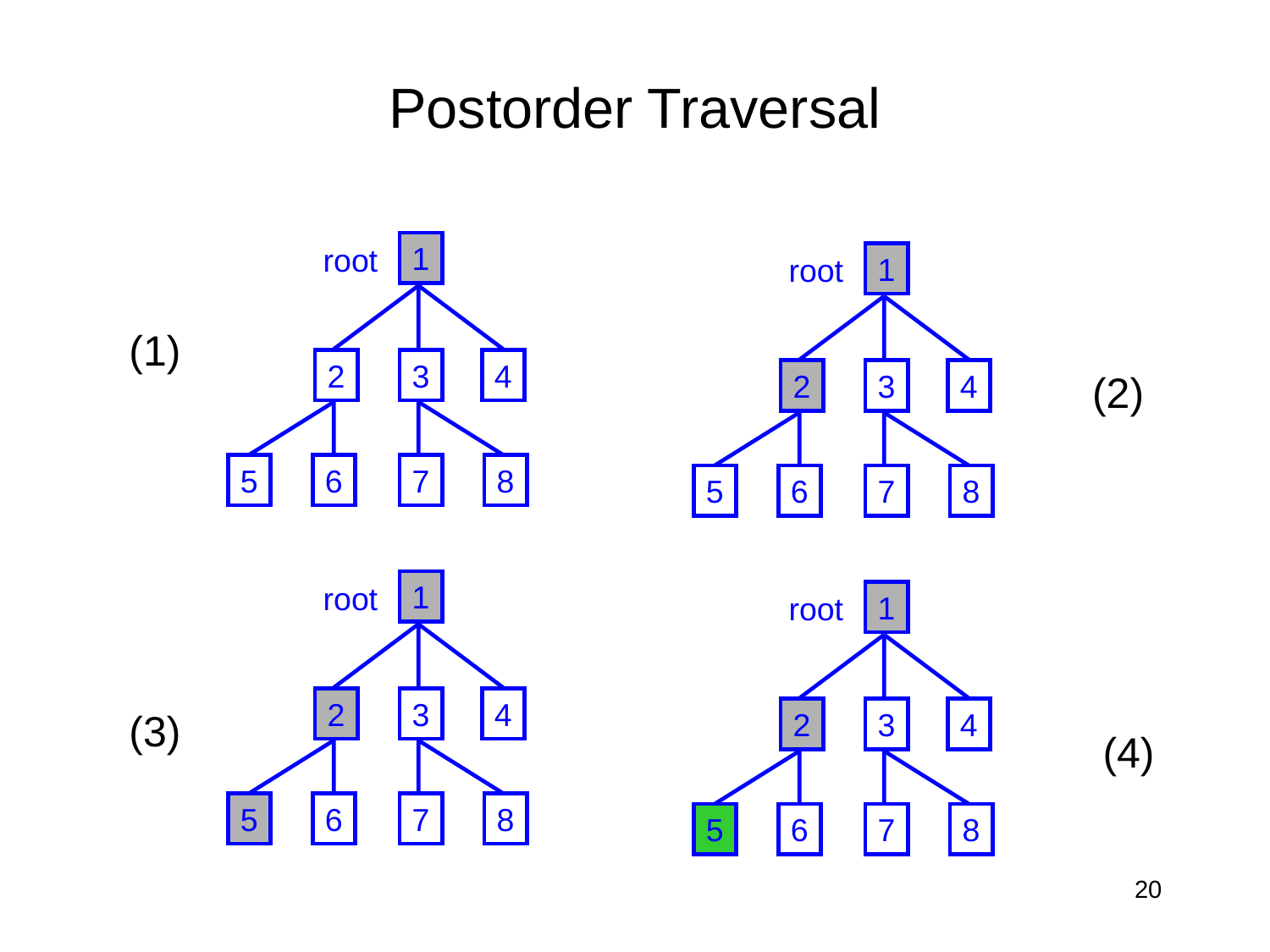

# Postorder Traversal
1
root
1
root

(1)
2
3
4
(2)
2
3
4

5
6
7
8
5
6
7
8
1
root
1
root

2
3
4
(3)
2
3
4
(4)

5
6
7
8
5
6
7
8
20